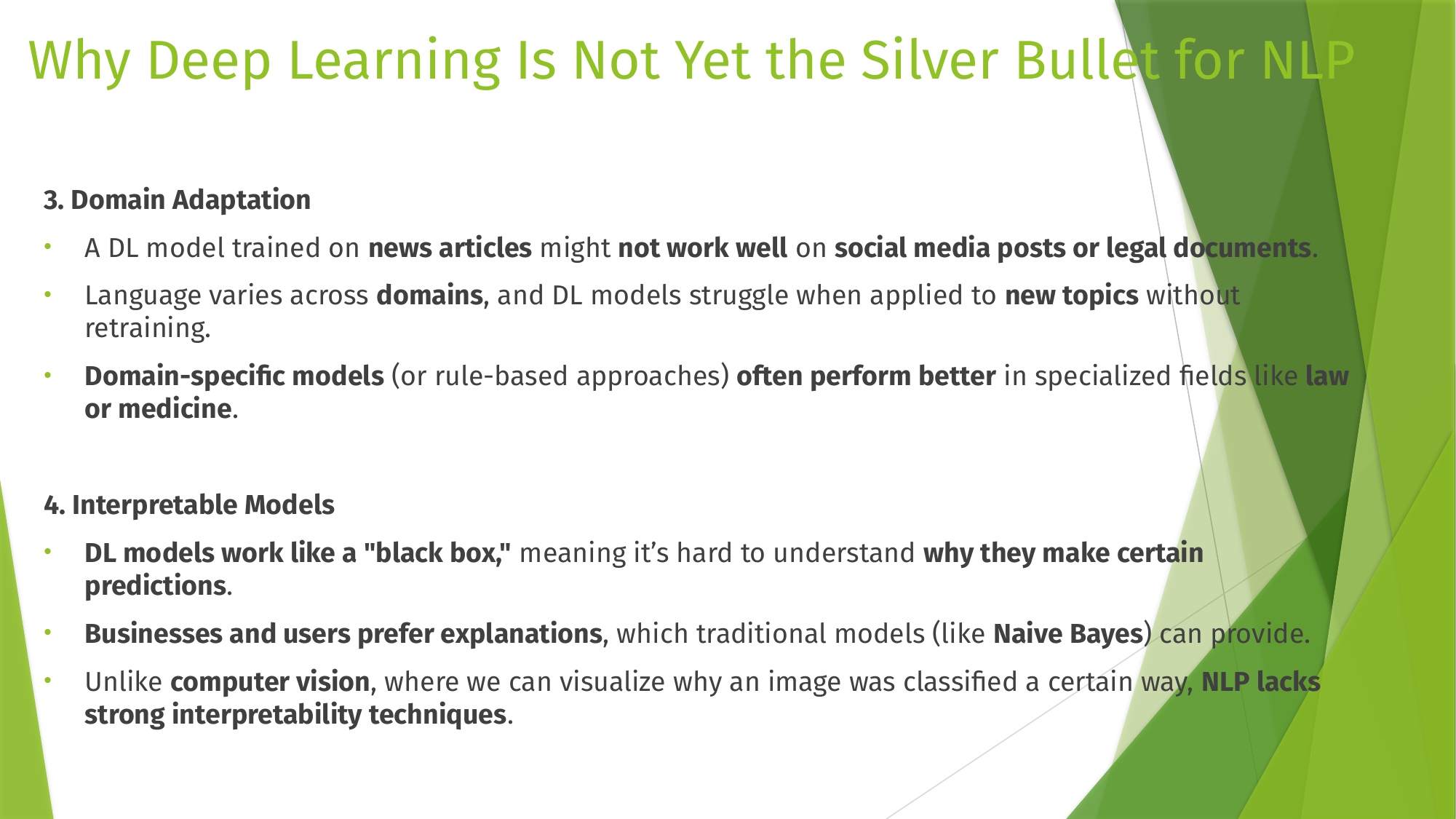

# Why Deep Learning Is Not Yet the Silver Bullet for NLP
3. Domain Adaptation
A DL model trained on news articles might not work well on social media posts or legal documents.
Language varies across domains, and DL models struggle when applied to new topics without retraining.
Domain-specific models (or rule-based approaches) often perform better in specialized fields like law or medicine.

4. Interpretable Models
DL models work like a "black box," meaning it’s hard to understand why they make certain predictions.
Businesses and users prefer explanations, which traditional models (like Naive Bayes) can provide.
Unlike computer vision, where we can visualize why an image was classified a certain way, NLP lacks strong interpretability techniques.